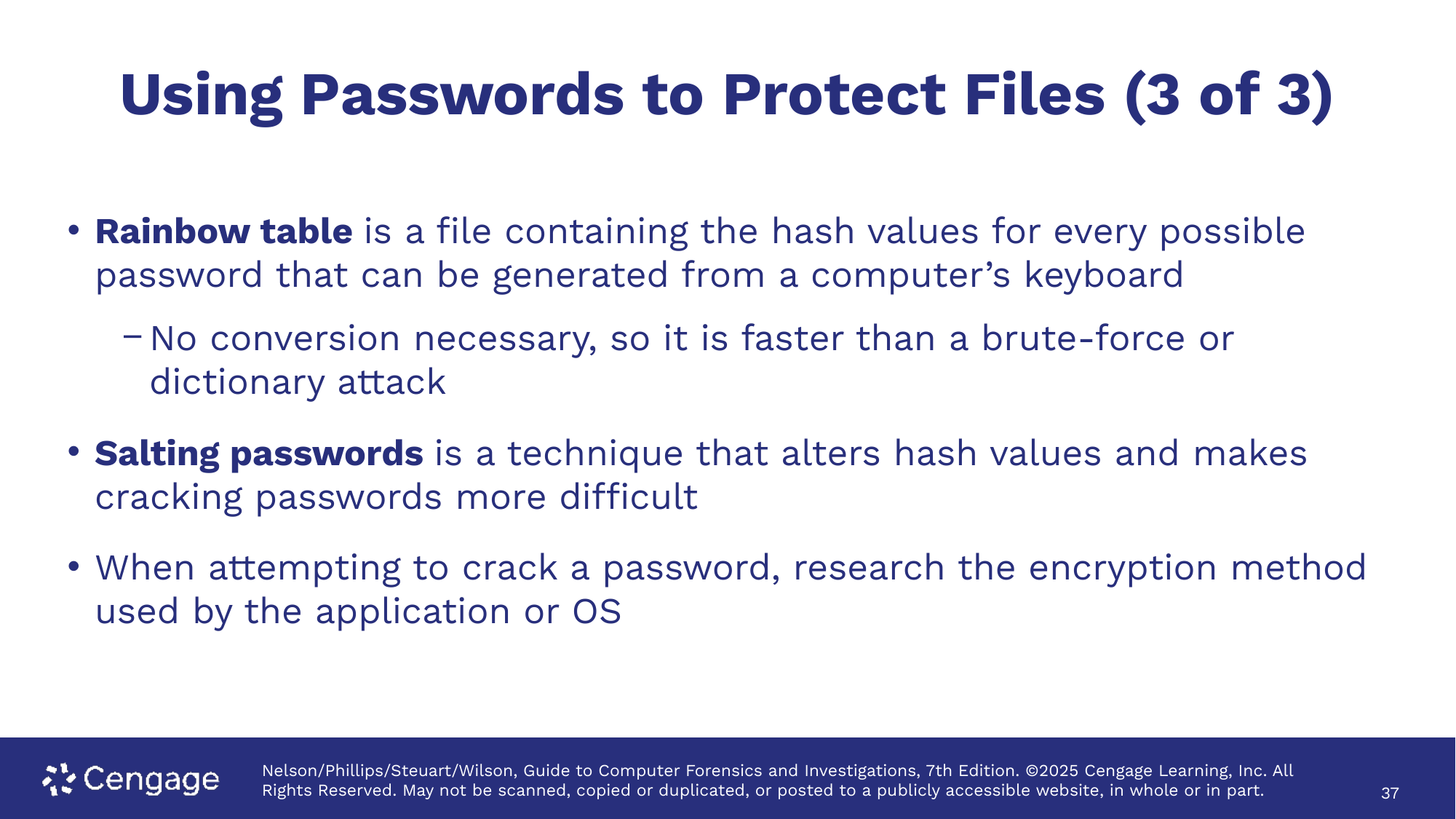

# Using Passwords to Protect Files (3 of 3)
Rainbow table is a file containing the hash values for every possible password that can be generated from a computer’s keyboard
No conversion necessary, so it is faster than a brute-force or dictionary attack
Salting passwords is a technique that alters hash values and makes cracking passwords more difficult
When attempting to crack a password, research the encryption method used by the application or OS